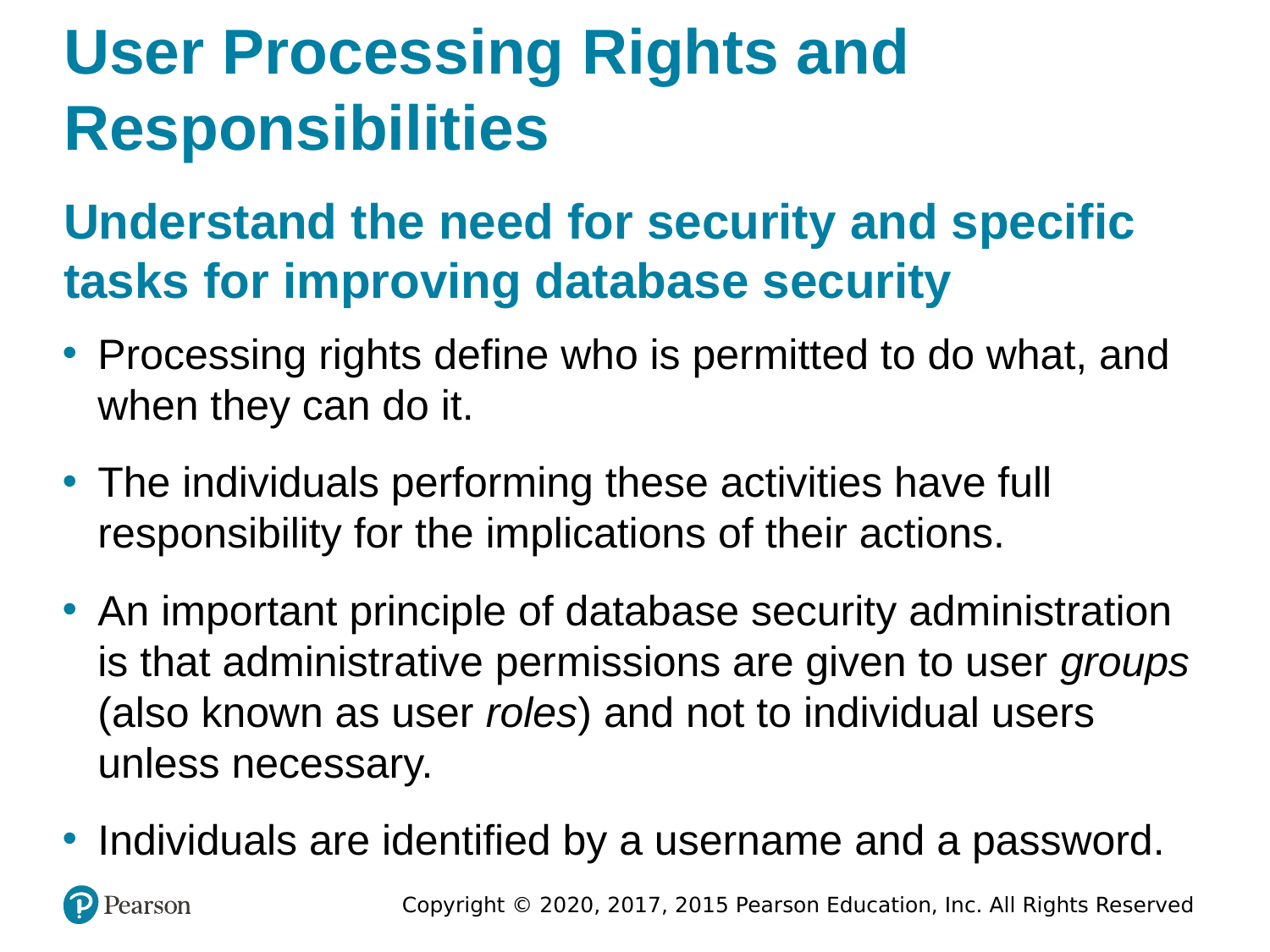

# User Processing Rights and Responsibilities
Understand the need for security and specific tasks for improving database security
Processing rights define who is permitted to do what, and when they can do it.
The individuals performing these activities have full responsibility for the implications of their actions.
An important principle of database security administration is that administrative permissions are given to user groups (also known as user roles) and not to individual users unless necessary.
Individuals are identified by a username and a password.